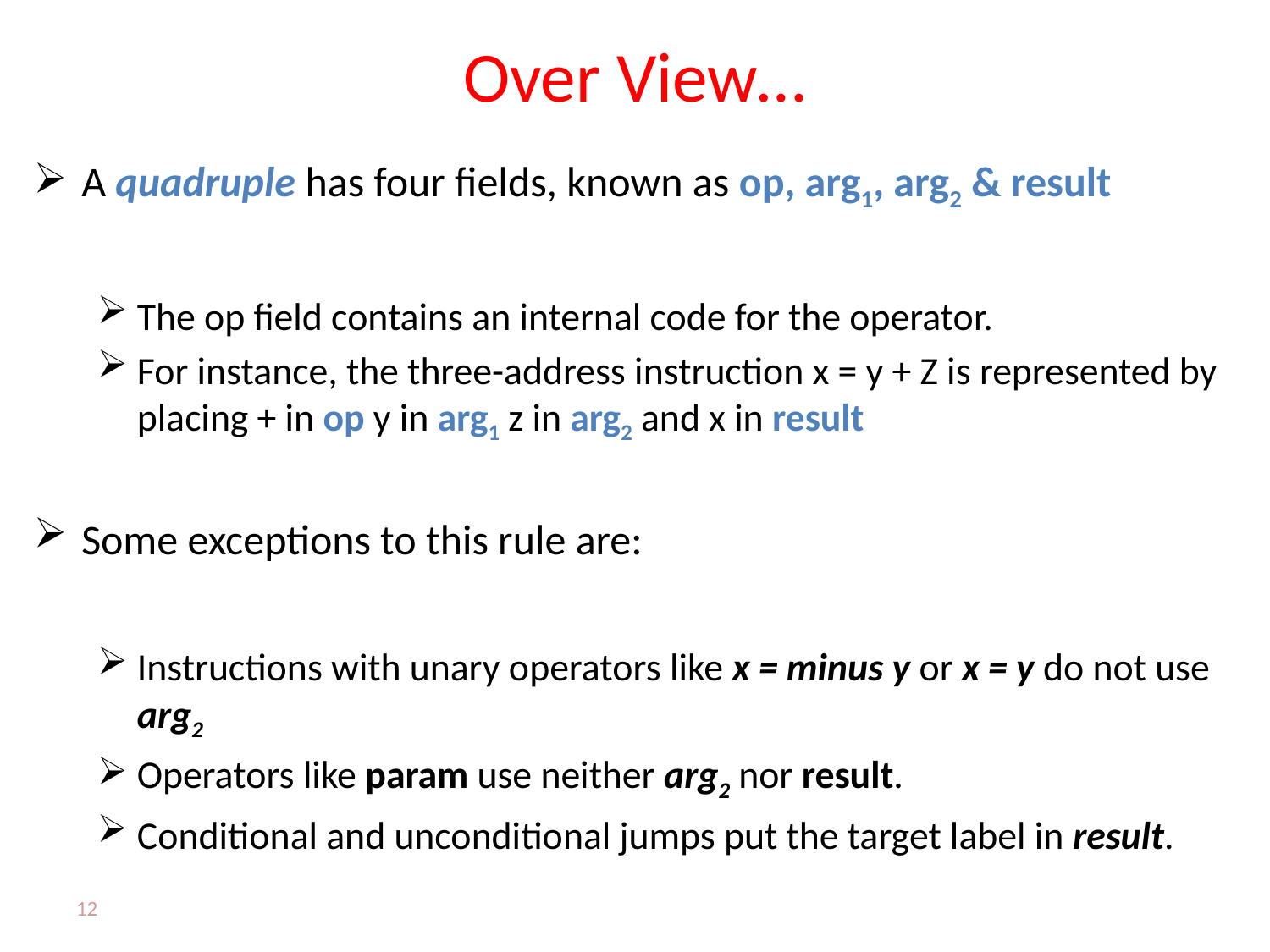

# Over View…
A quadruple has four fields, known as op, arg1, arg2 & result

The op field contains an internal code for the operator.
For instance, the three-address instruction x = y + Z is represented by placing + in op y in arg1 z in arg2 and x in result

Some exceptions to this rule are:

Instructions with unary operators like x = minus y or x = y do not use arg2
Operators like param use neither arg2 nor result.
Conditional and unconditional jumps put the target label in result.
12